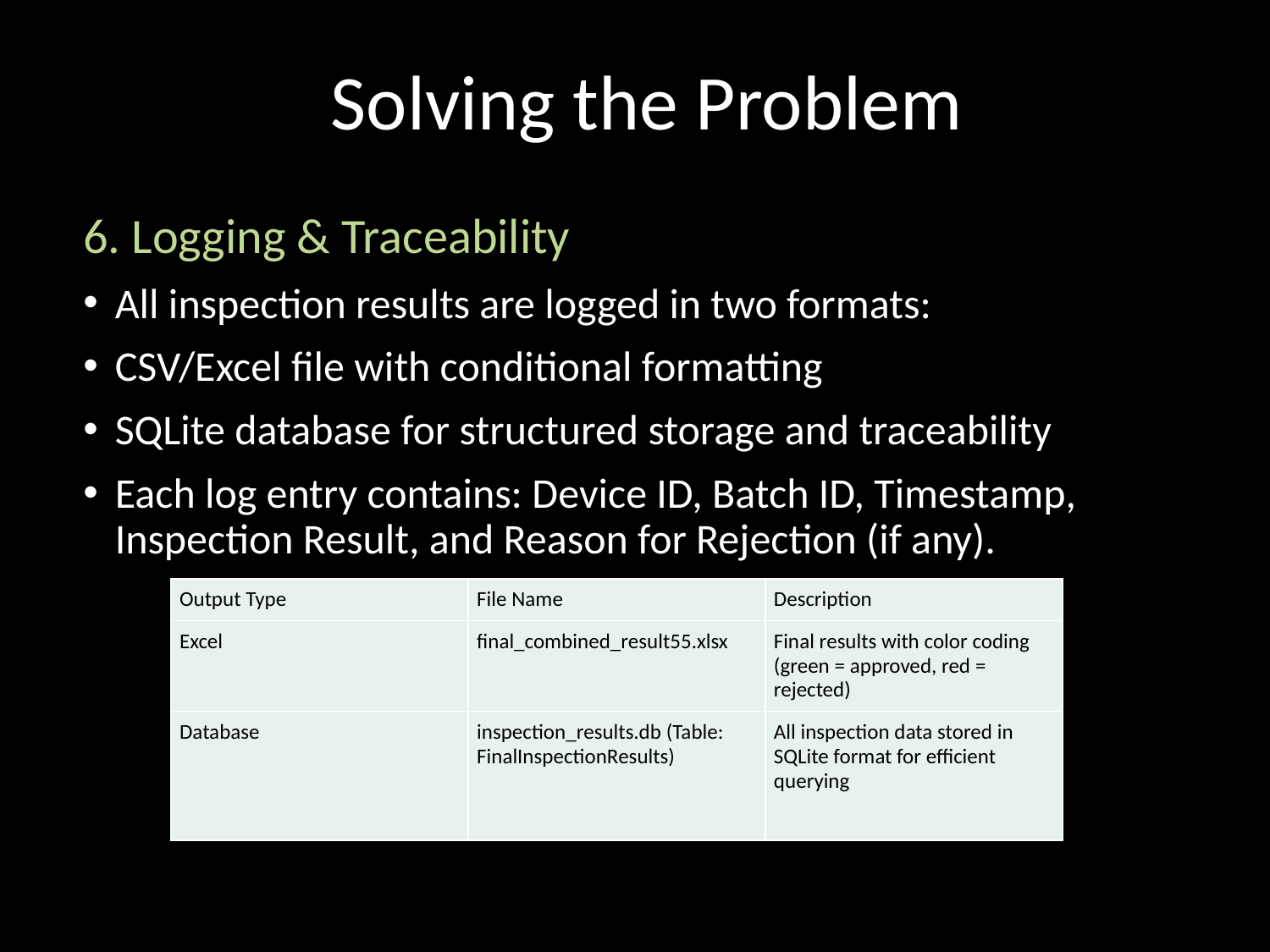

# Solving the Problem
6. Logging & Traceability
All inspection results are logged in two formats:
CSV/Excel file with conditional formatting
SQLite database for structured storage and traceability
Each log entry contains: Device ID, Batch ID, Timestamp, Inspection Result, and Reason for Rejection (if any).

| Output Type | File Name | Description |
| --- | --- | --- |
| Excel | final\_combined\_result55.xlsx | Final results with color coding (green = approved, red = rejected) |
| Database | inspection\_results.db (Table: FinalInspectionResults) | All inspection data stored in SQLite format for efficient querying |